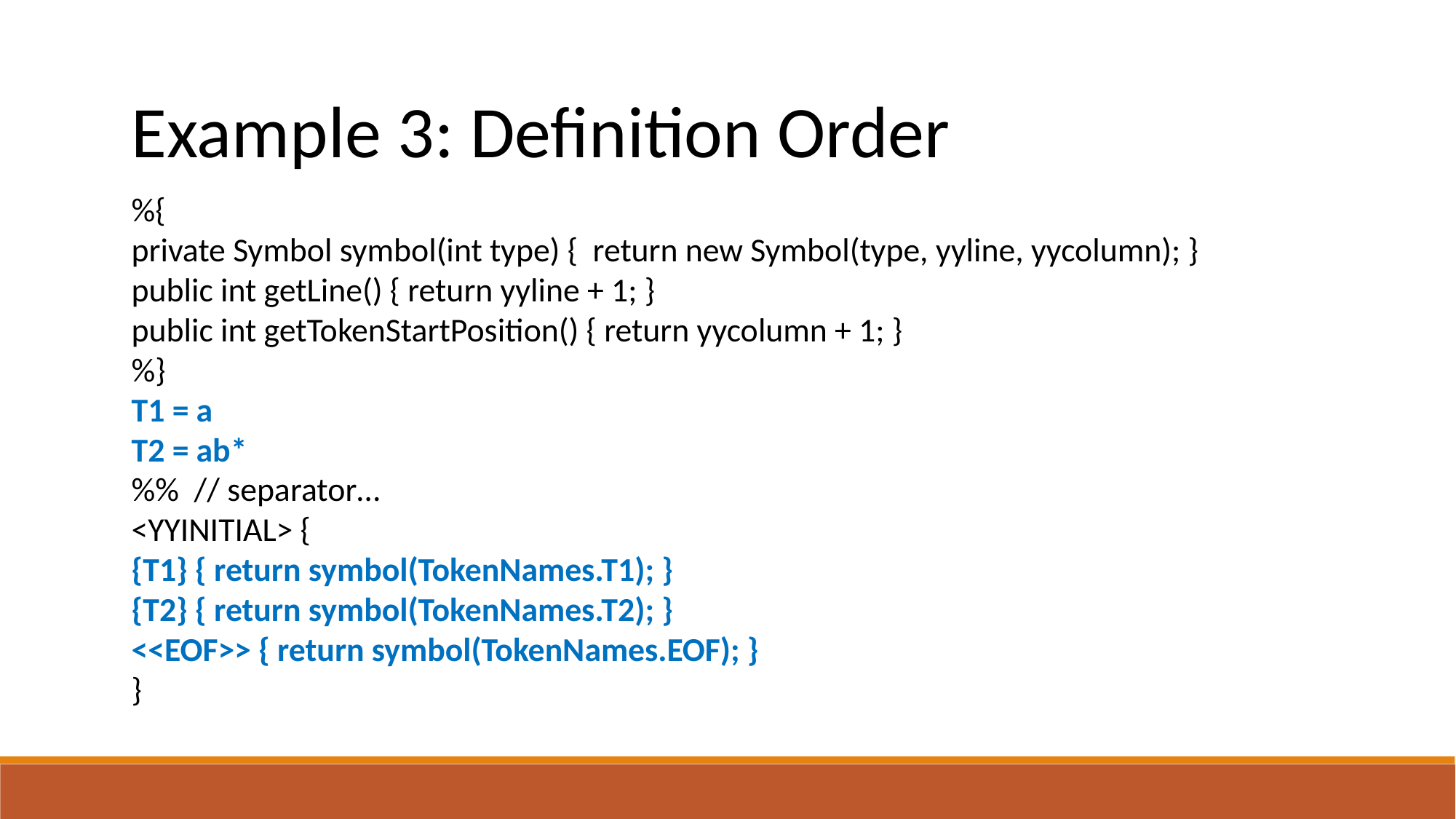

Example 3: Definition Order
%{
private Symbol symbol(int type) {  return new Symbol(type, yyline, yycolumn); }
public int getLine() { return yyline + 1; }
public int getTokenStartPosition() { return yycolumn + 1; }
%}
T1 = a
T2 = ab*
%%  // separator…
<YYINITIAL> {
{T1} { return symbol(TokenNames.T1); }
{T2} { return symbol(TokenNames.T2); }
<<EOF>> { return symbol(TokenNames.EOF); }
}